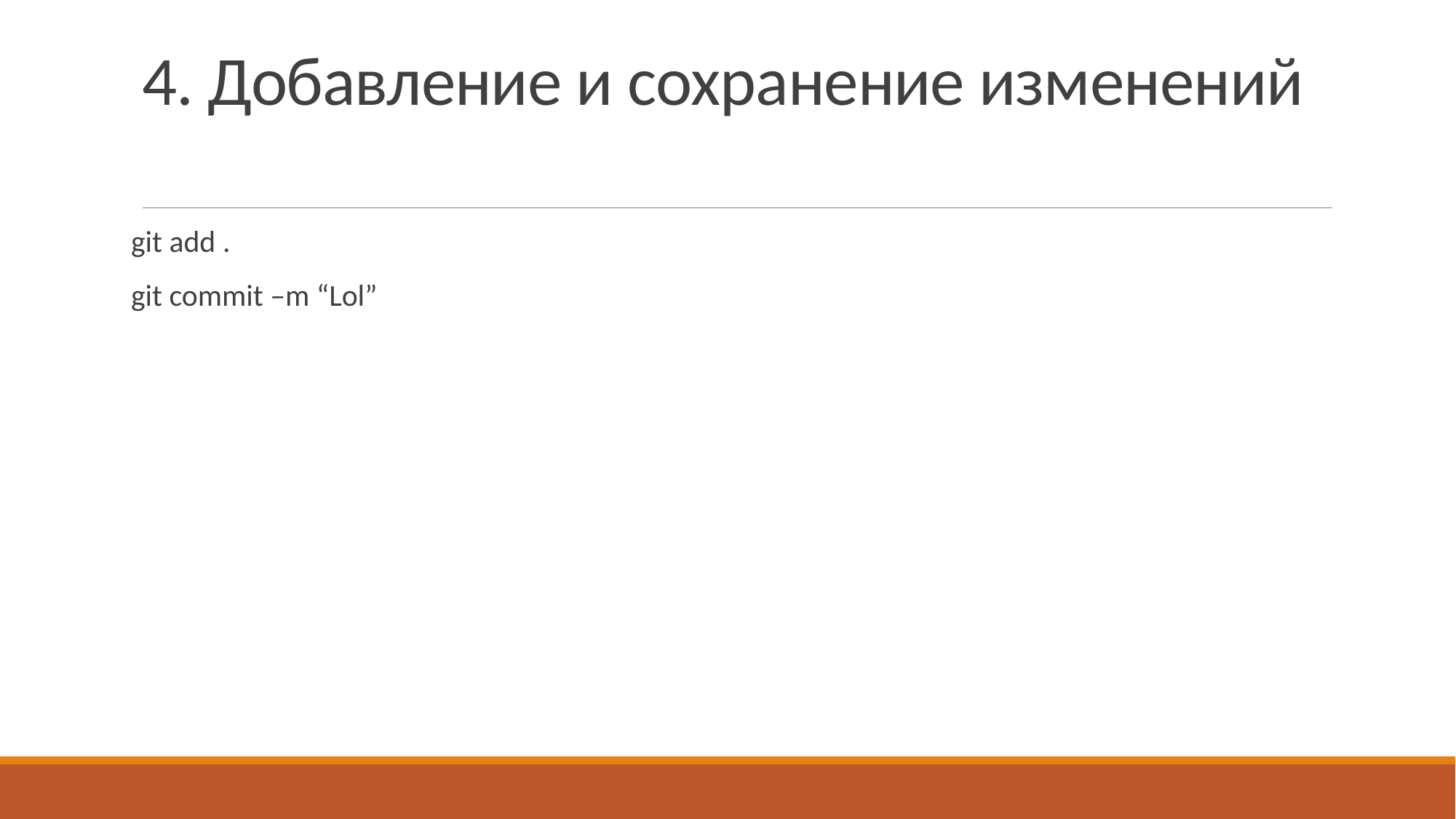

# 4. Добавление и сохранение изменений
git add .
git commit –m “Lol”